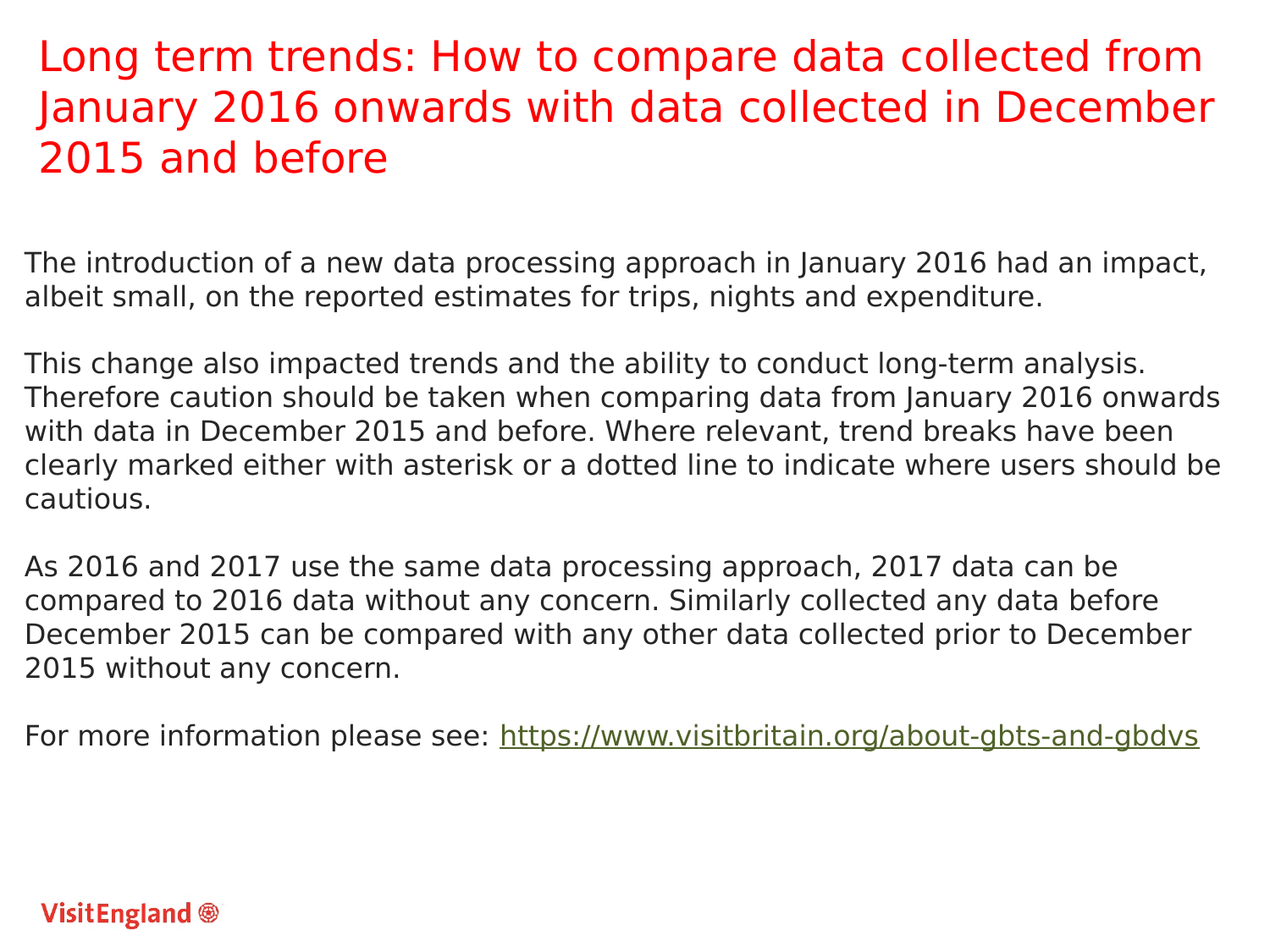

# Long term trends: How to compare data collected from January 2016 onwards with data collected in December 2015 and before
The introduction of a new data processing approach in January 2016 had an impact, albeit small, on the reported estimates for trips, nights and expenditure.

This change also impacted trends and the ability to conduct long-term analysis. Therefore caution should be taken when comparing data from January 2016 onwards with data in December 2015 and before. Where relevant, trend breaks have been clearly marked either with asterisk or a dotted line to indicate where users should be cautious.

As 2016 and 2017 use the same data processing approach, 2017 data can be compared to 2016 data without any concern. Similarly collected any data before December 2015 can be compared with any other data collected prior to December 2015 without any concern.

For more information please see: https://www.visitbritain.org/about-gbts-and-gbdvs